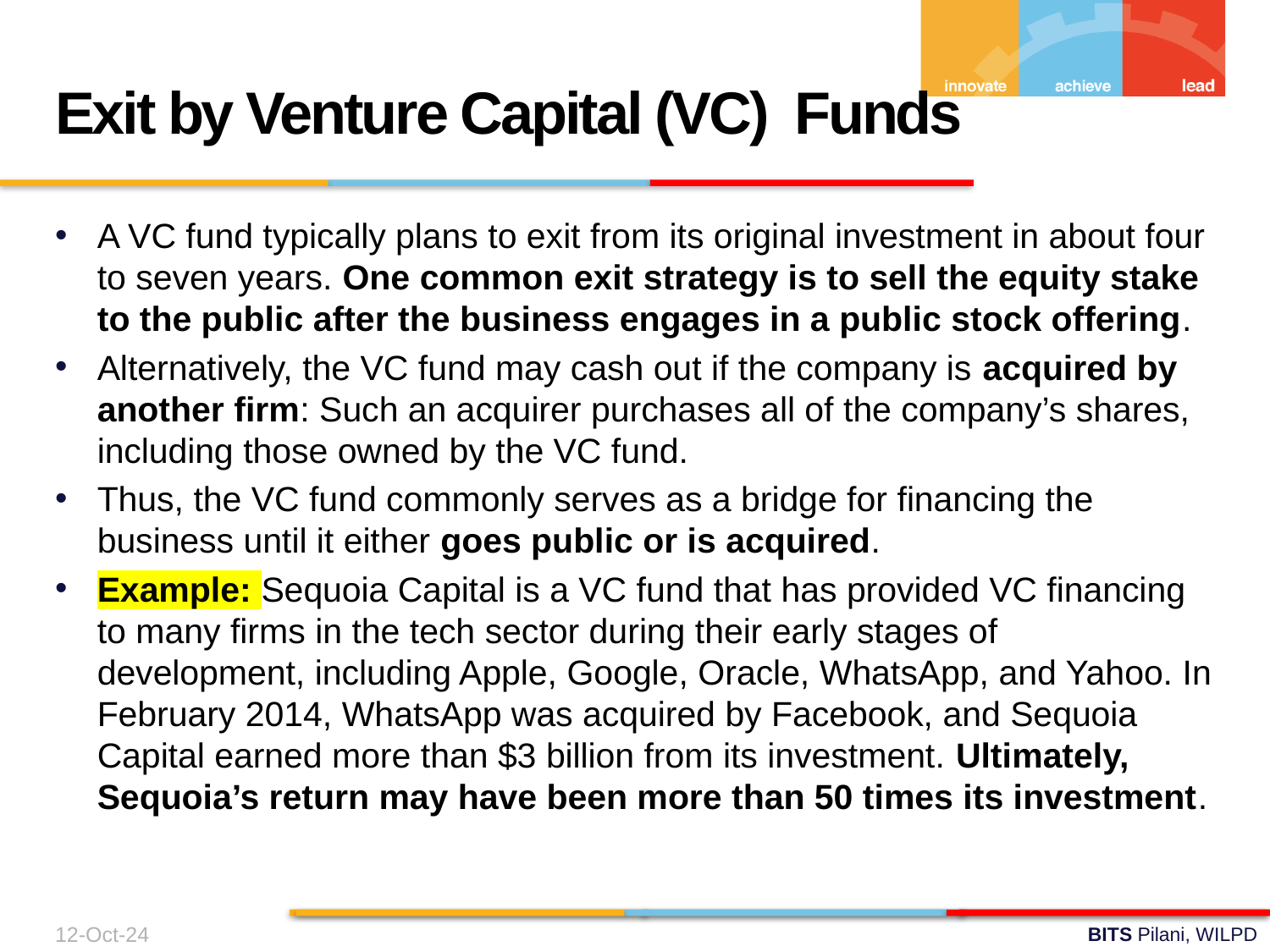

Exit by Venture Capital (VC)  Funds
A VC fund typically plans to exit from its original investment in about four to seven years. One common exit strategy is to sell the equity stake to the public after the business engages in a public stock offering.
Alternatively, the VC fund may cash out if the company is acquired by another firm: Such an acquirer purchases all of the company’s shares, including those owned by the VC fund.
Thus, the VC fund commonly serves as a bridge for financing the business until it either goes public or is acquired.
Example: Sequoia Capital is a VC fund that has provided VC financing to many firms in the tech sector during their early stages of development, including Apple, Google, Oracle, WhatsApp, and Yahoo. In February 2014, WhatsApp was acquired by Facebook, and Sequoia Capital earned more than $3 billion from its investment. Ultimately, Sequoia’s return may have been more than 50 times its investment.
12-Oct-24